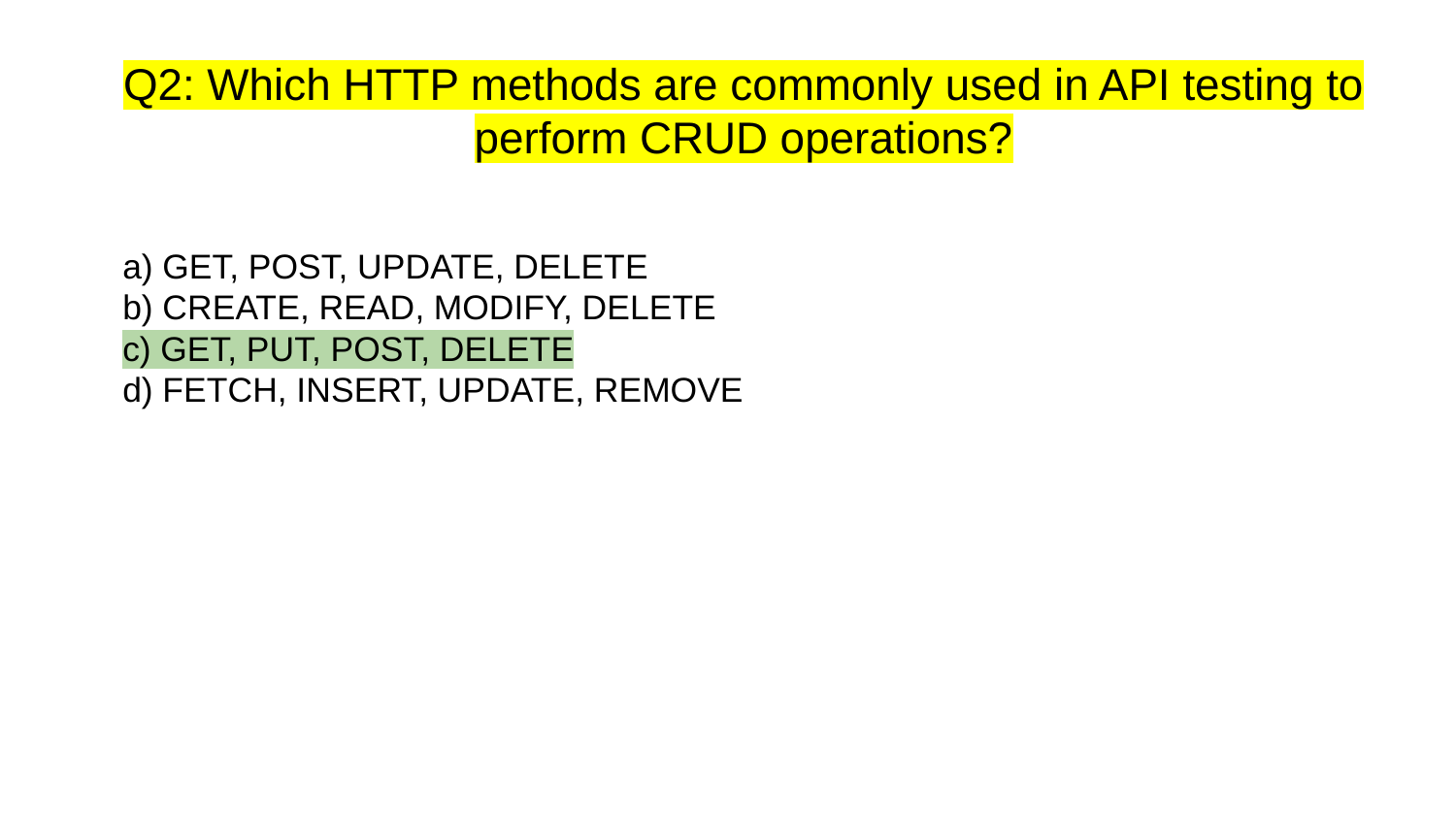

# Q2: Which HTTP methods are commonly used in API testing to perform CRUD operations?
a) GET, POST, UPDATE, DELETE
b) CREATE, READ, MODIFY, DELETE
c) GET, PUT, POST, DELETE
d) FETCH, INSERT, UPDATE, REMOVE